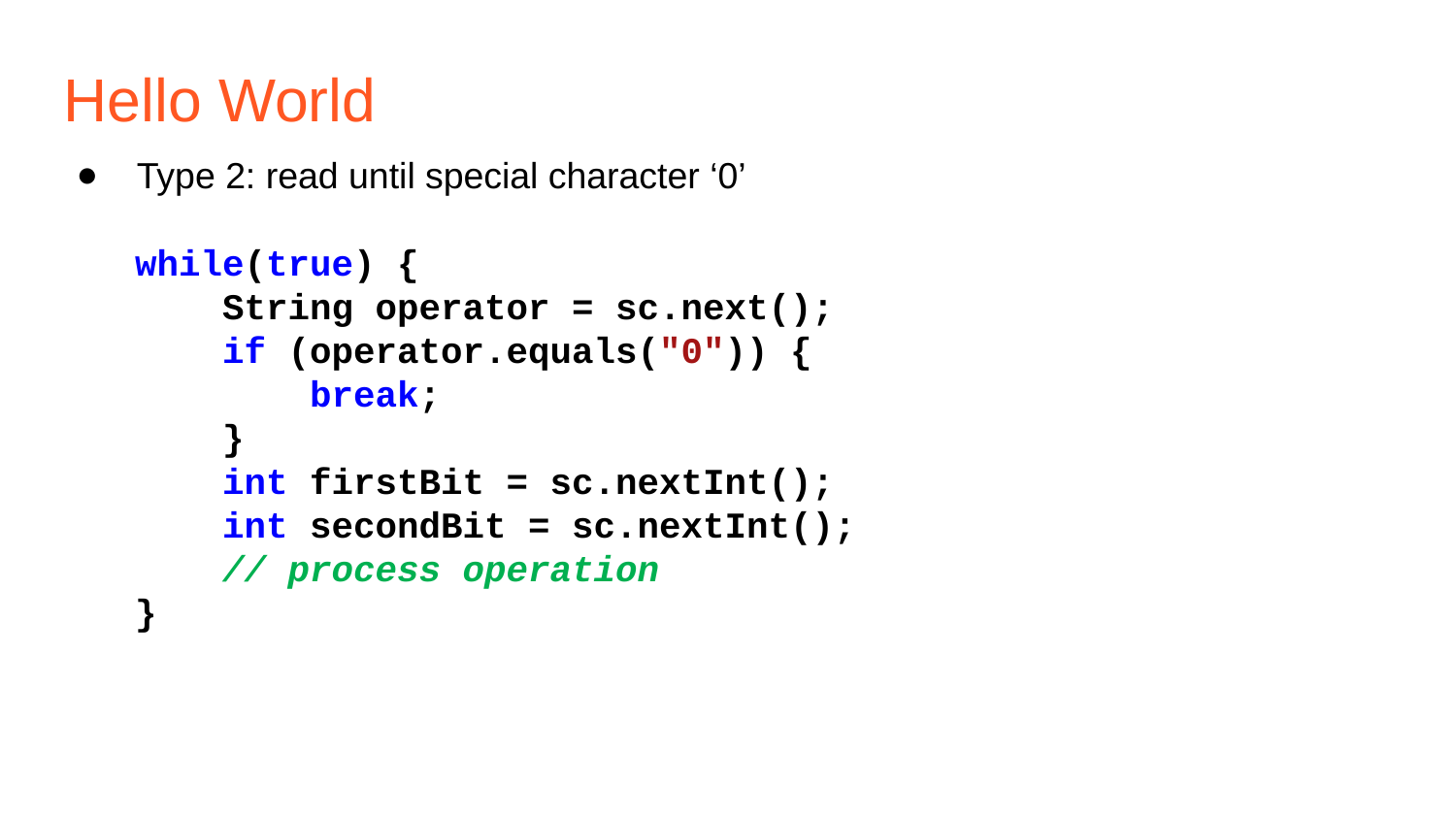

Hello World
Type 2: read until special character ‘0’

while(true) {
    String operator = sc.next();
    if (operator.equals("0")) {
        break;
    }
    int firstBit = sc.nextInt();
    int secondBit = sc.nextInt();
    // process operation
}